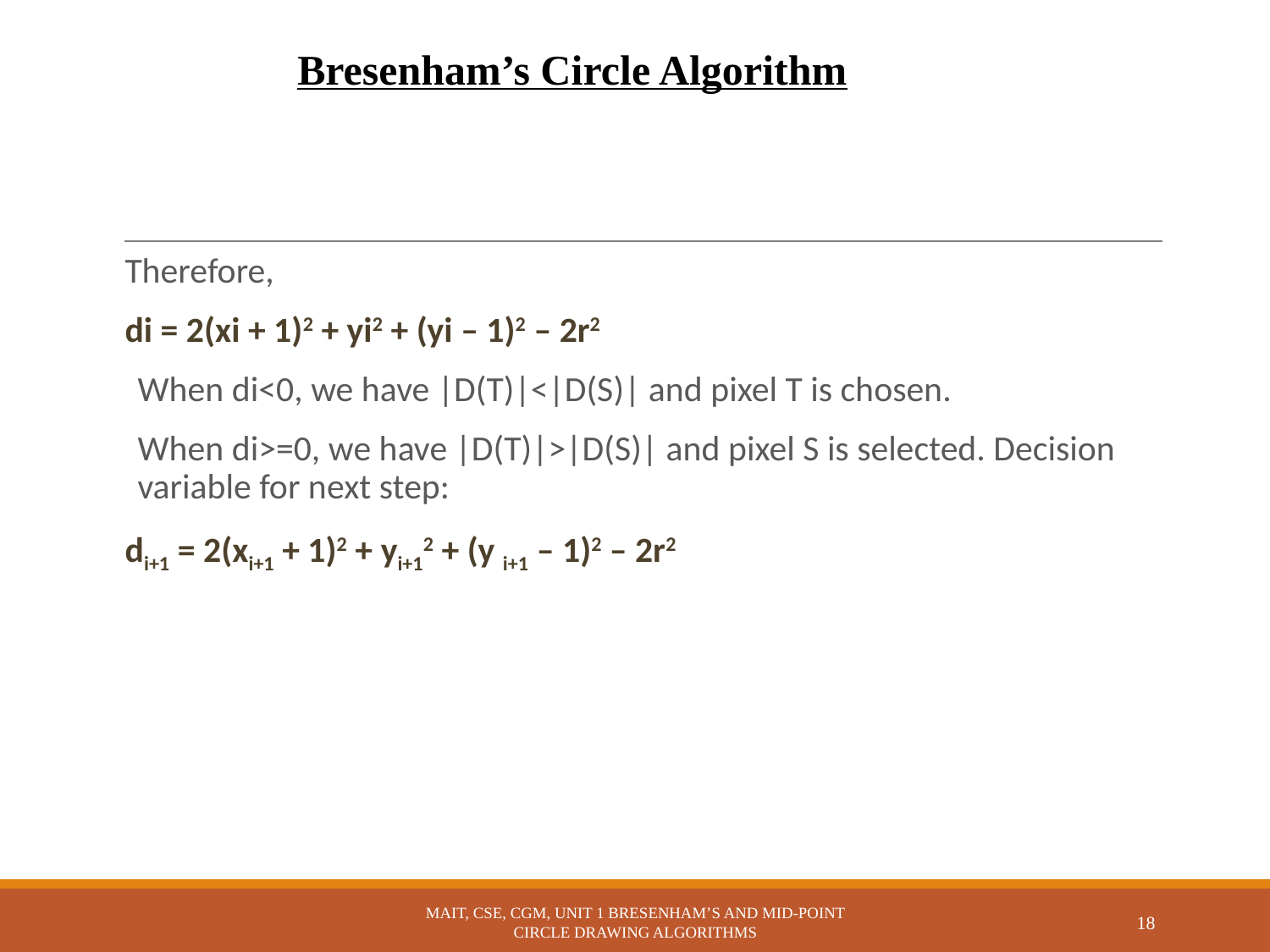

Bresenham’s Circle Algorithm
Therefore,
di = 2(xi + 1)2 + yi2 + (yi – 1)2 – 2r2
When di<0, we have |D(T)|<|D(S)| and pixel T is chosen.
When di>=0, we have |D(T)|>|D(S)| and pixel S is selected. Decision variable for next step:
di+1 = 2(xi+1 + 1)2 + yi+12 + (y i+1 – 1)2 – 2r2

MAIT, CSE, CGM, UNIT 1 BRESENHAM’S AND MID-POINT CIRCLE DRAWING ALGORITHMS
18